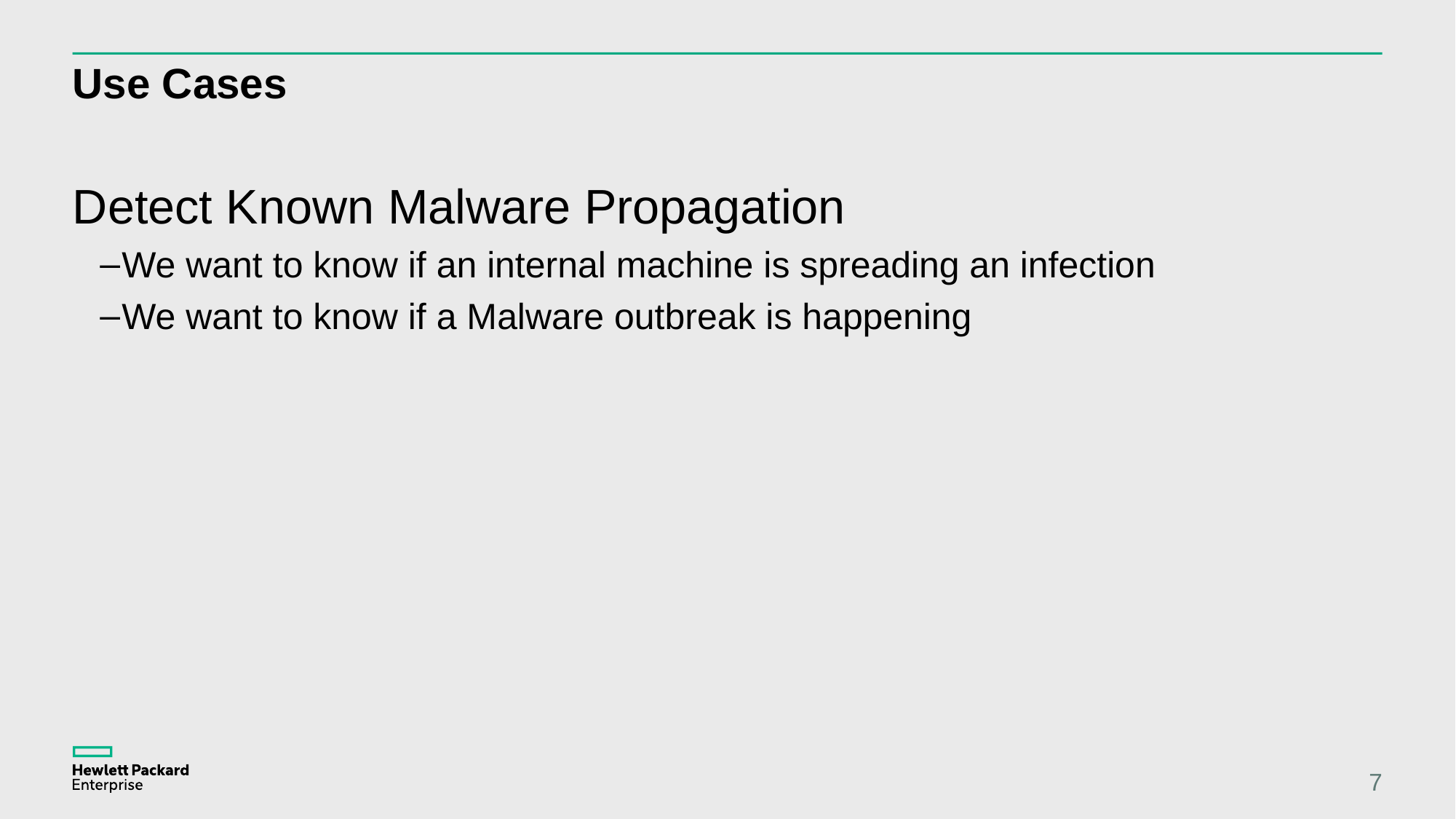

# Use Cases
Detect Known Malware Propagation
We want to know if an internal machine is spreading an infection
We want to know if a Malware outbreak is happening

7